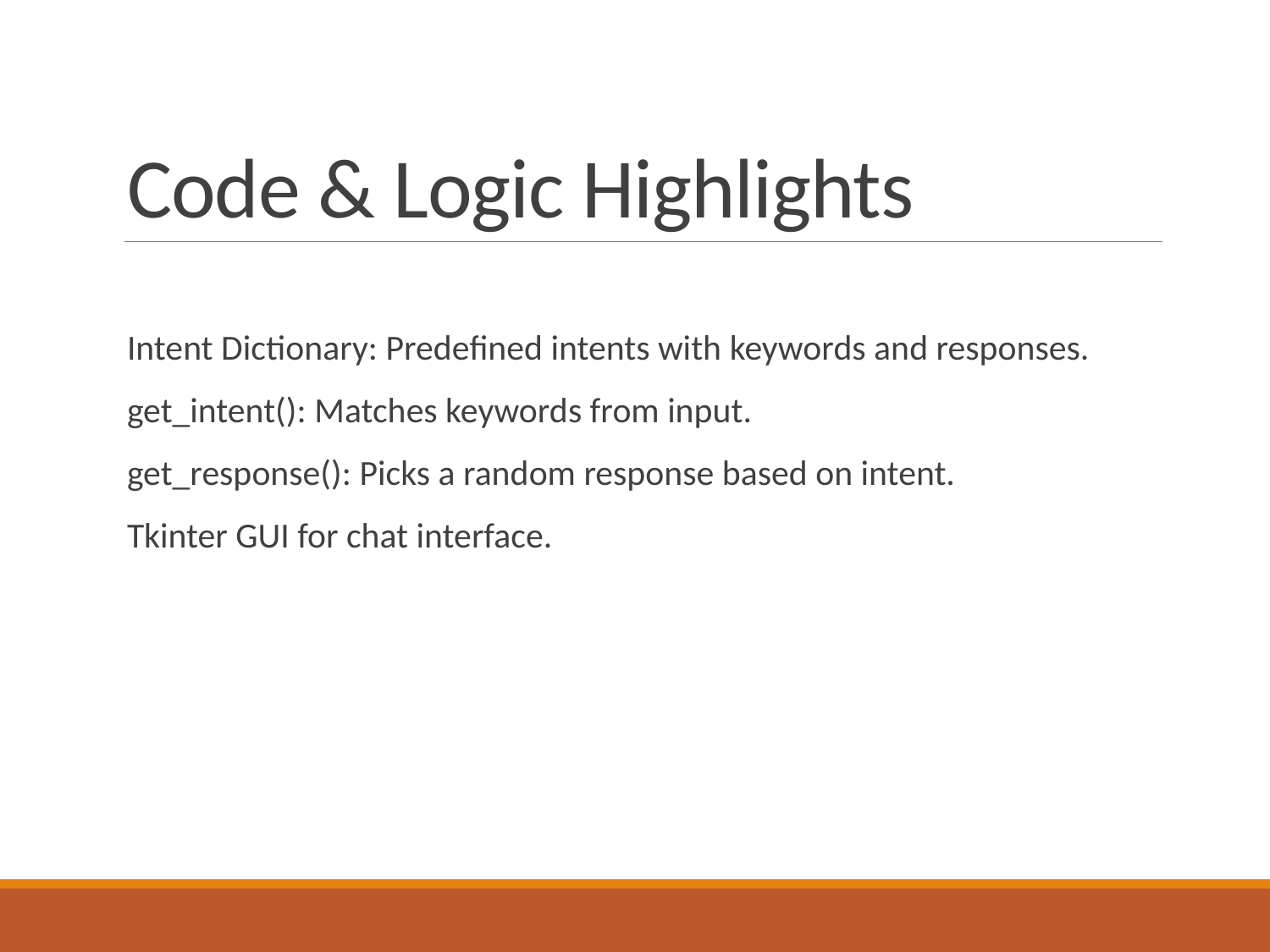

# Code & Logic Highlights

Intent Dictionary: Predefined intents with keywords and responses.
get_intent(): Matches keywords from input.
get_response(): Picks a random response based on intent.
Tkinter GUI for chat interface.